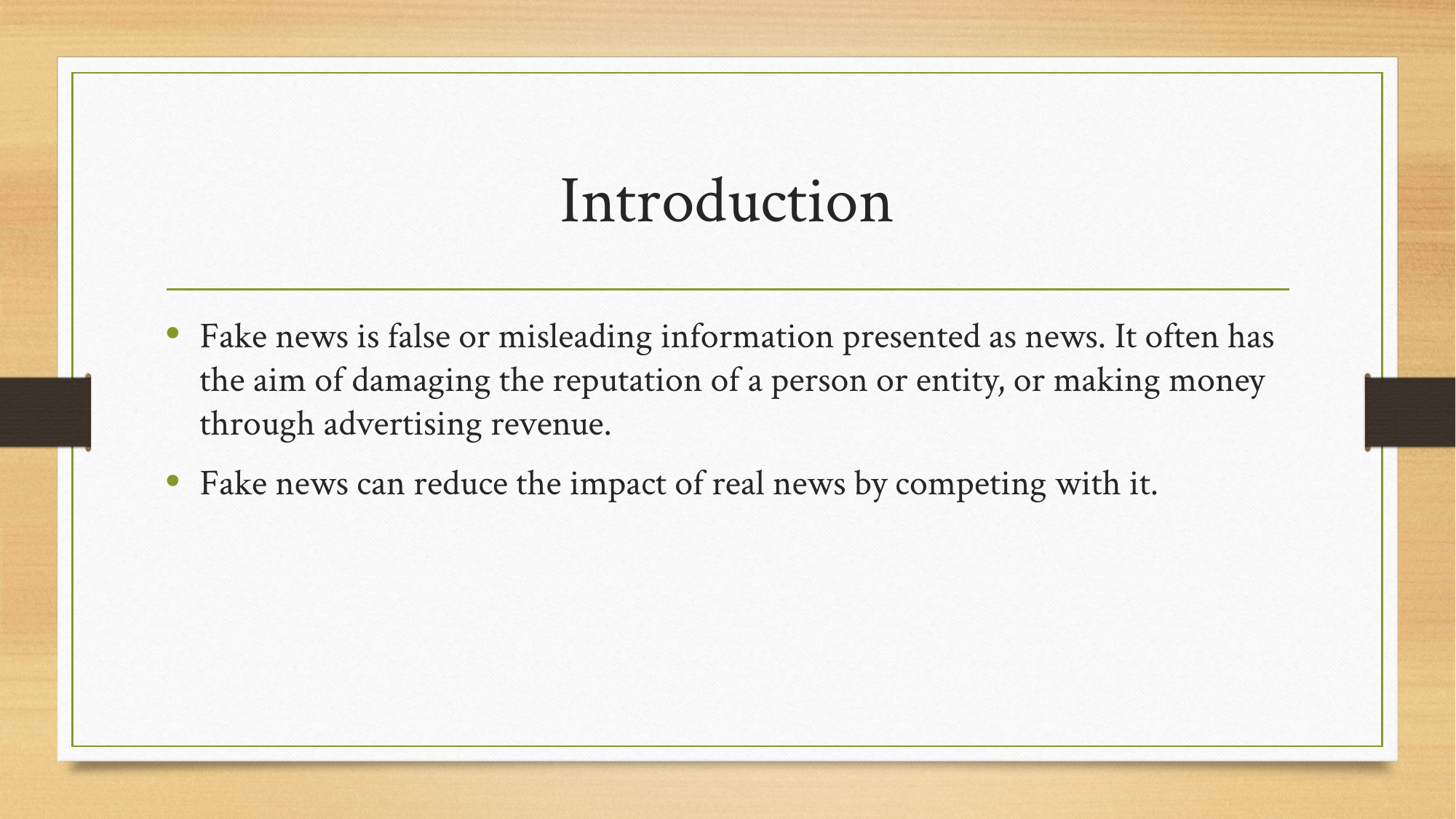

# Introduction
Fake news is false or misleading information presented as news. It often has the aim of damaging the reputation of a person or entity, or making money through advertising revenue.
Fake news can reduce the impact of real news by competing with it.